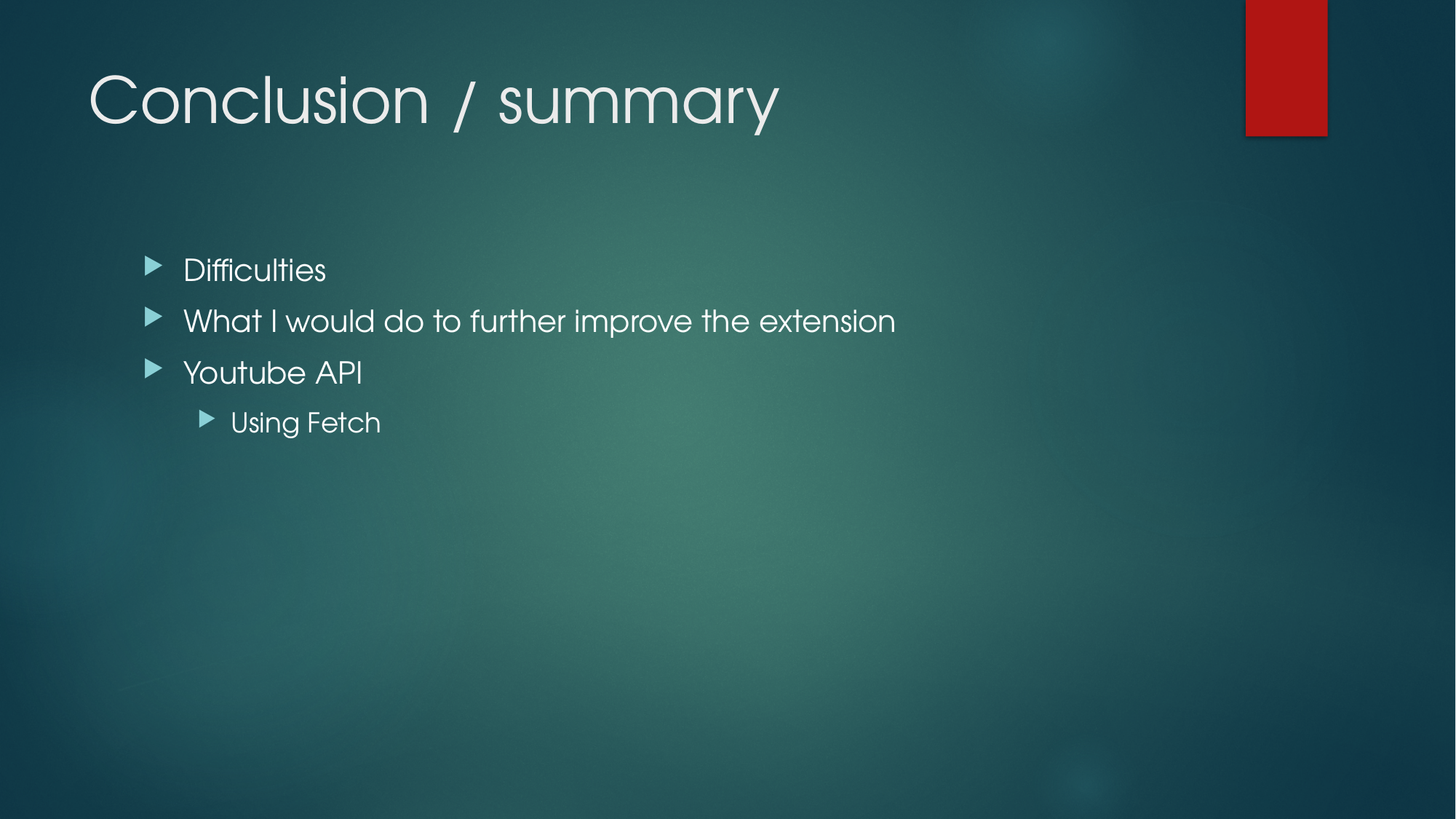

# Conclusion / summary
Difficulties
What I would do to further improve the extension
Youtube API
Using Fetch